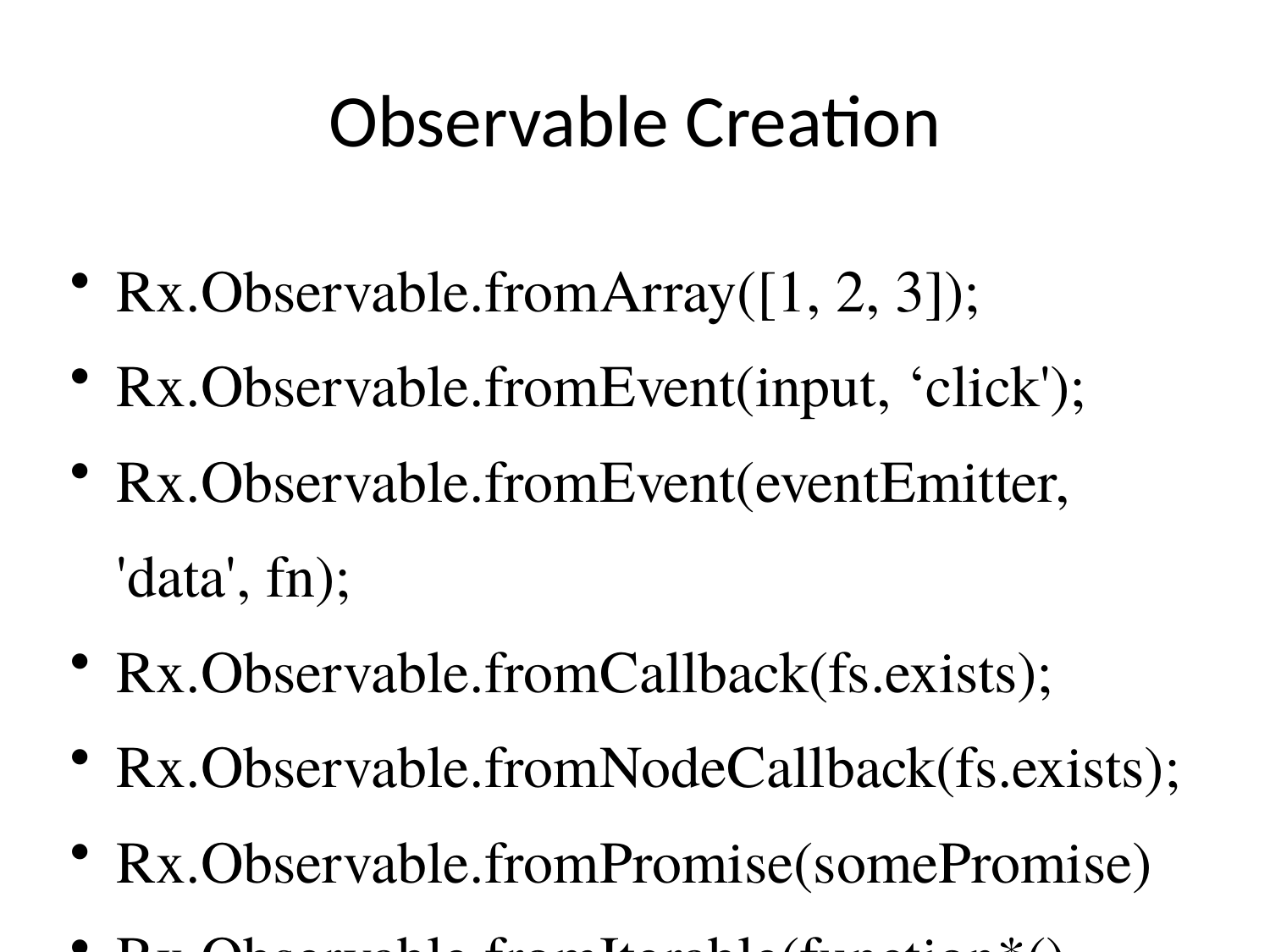

# Observable Creation
Rx.Observable.fromArray([1, 2, 3]);
Rx.Observable.fromEvent(input, ‘click');
Rx.Observable.fromEvent(eventEmitter, 'data', fn);
Rx.Observable.fromCallback(fs.exists);
Rx.Observable.fromNodeCallback(fs.exists);
Rx.Observable.fromPromise(somePromise)
Rx.Observable.fromIterable(function*() {yield 20});
72